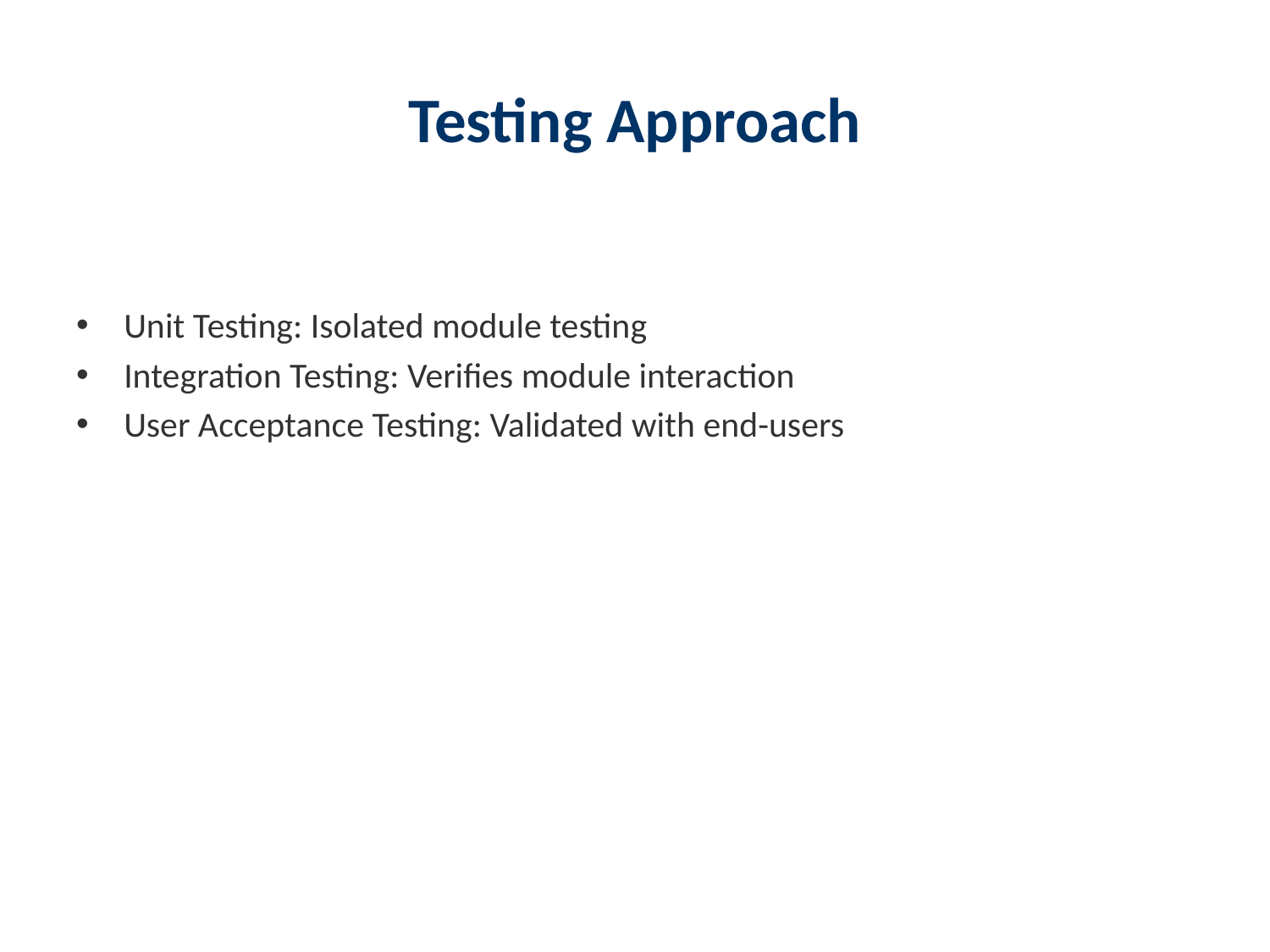

# Testing Approach

Unit Testing: Isolated module testing
Integration Testing: Verifies module interaction
User Acceptance Testing: Validated with end-users